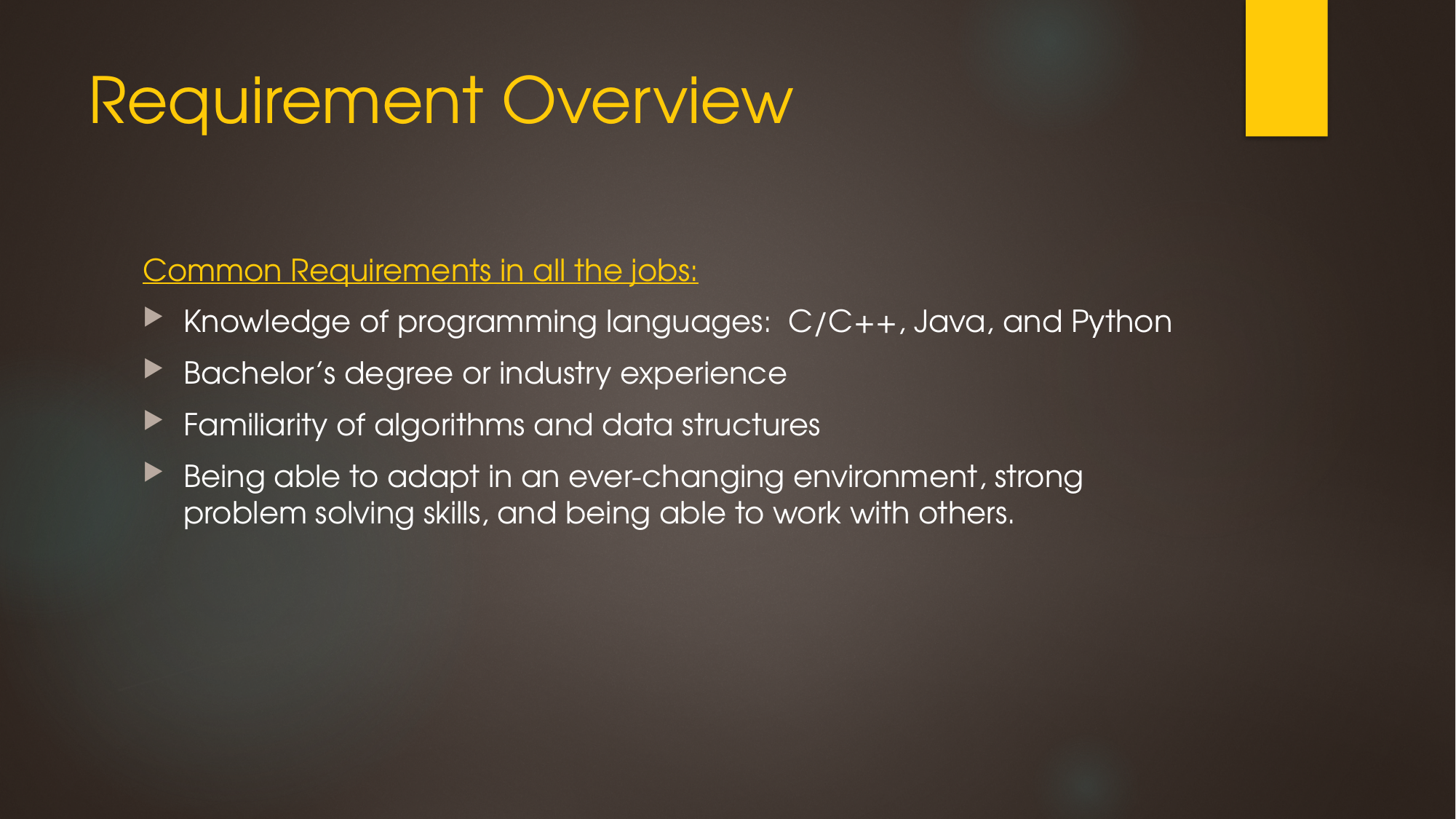

# Requirement Overview
Common Requirements in all the jobs:
Knowledge of programming languages:  C/C++, Java, and Python
Bachelor’s degree or industry experience
Familiarity of algorithms and data structures
Being able to adapt in an ever-changing environment, strong problem solving skills, and being able to work with others.